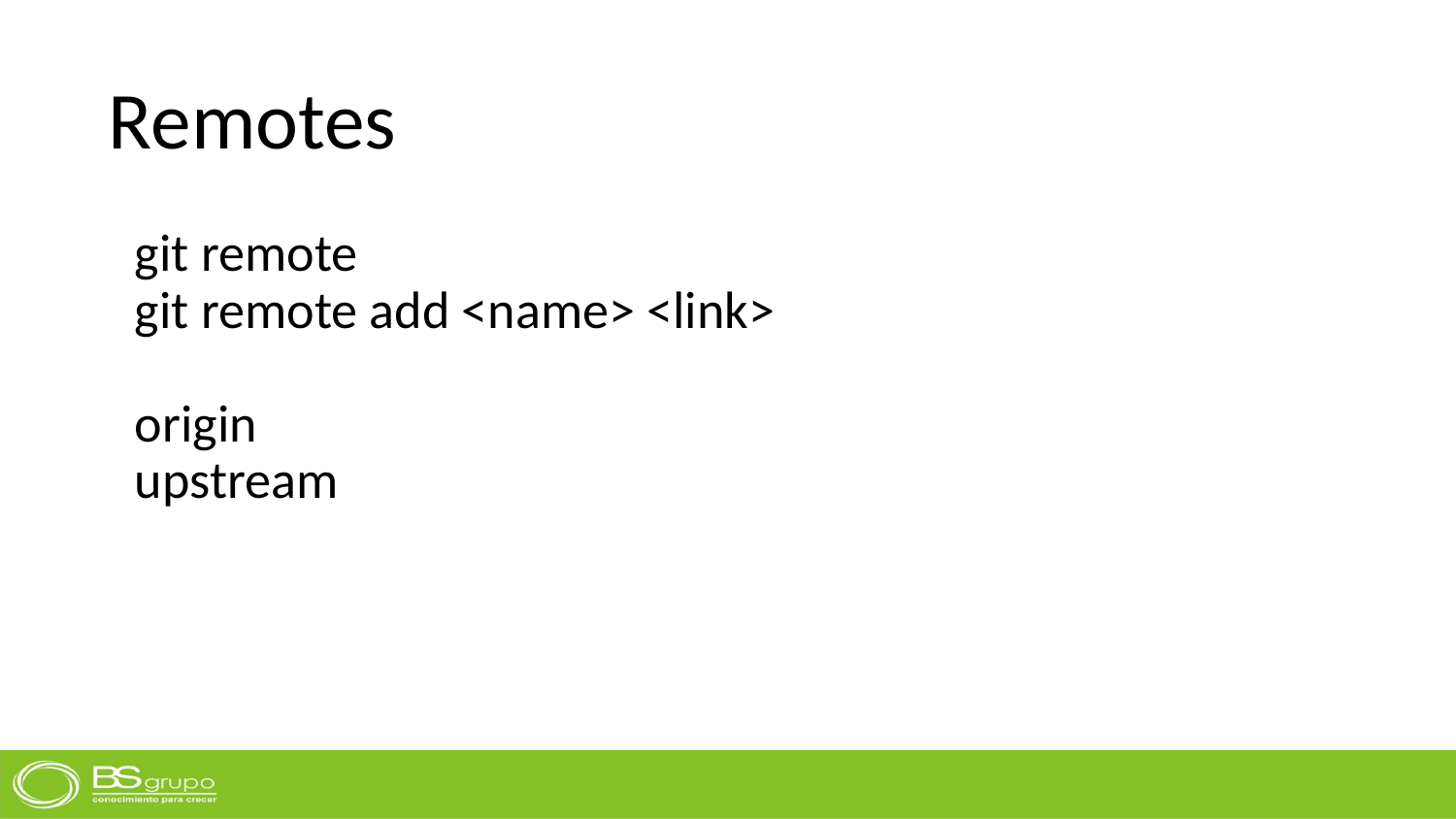

# Remotes
git remote
git remote add <name> <link>

origin
upstream